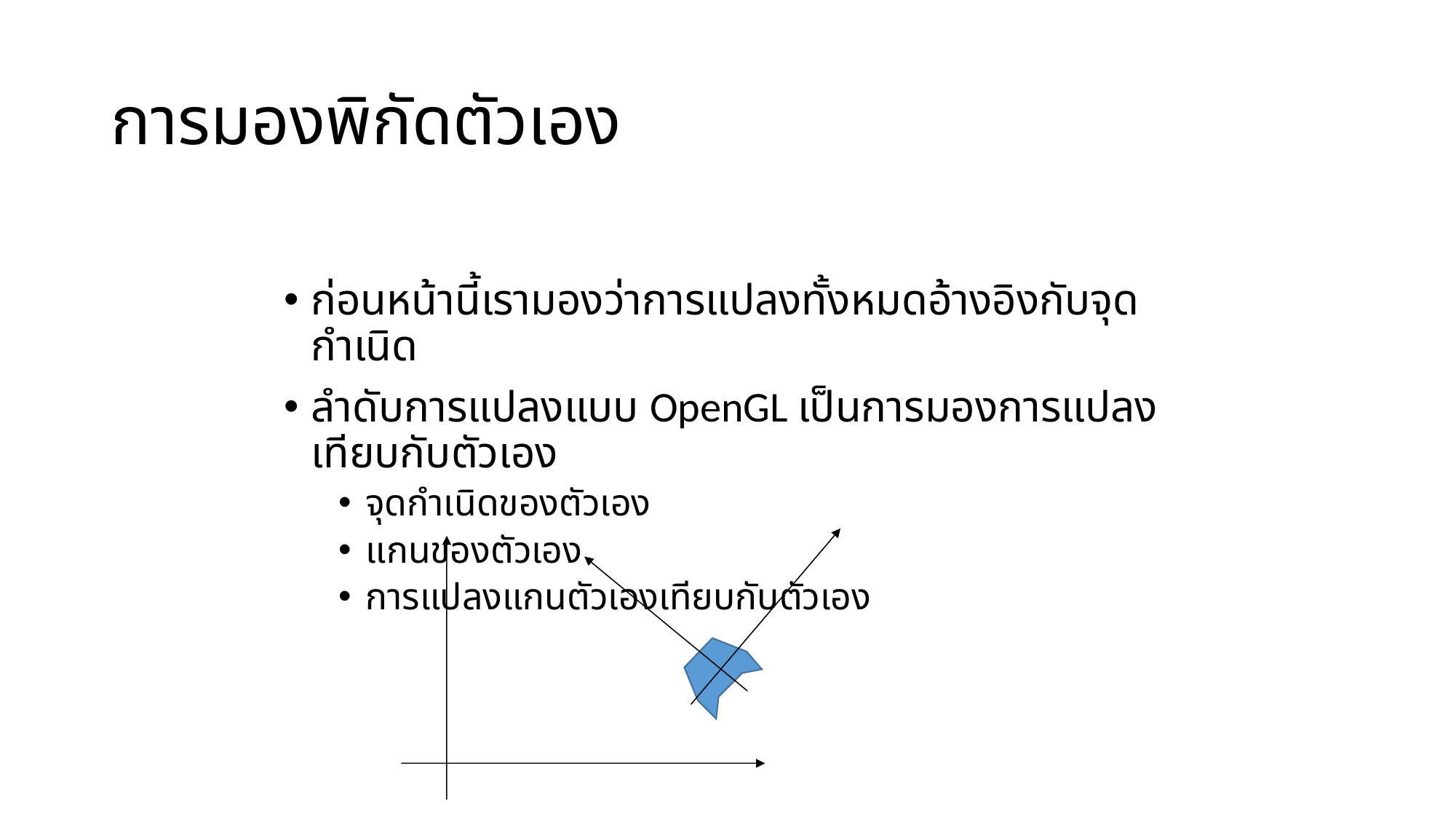

# การมองพิกัดตัวเอง
ก่อนหน้านี้เรามองว่าการแปลงทั้งหมดอ้างอิงกับจุดกำเนิด
ลำดับการแปลงแบบ OpenGL เป็นการมองการแปลงเทียบกับตัวเอง
จุดกำเนิดของตัวเอง
แกนของตัวเอง
การแปลงแกนตัวเองเทียบกับตัวเอง